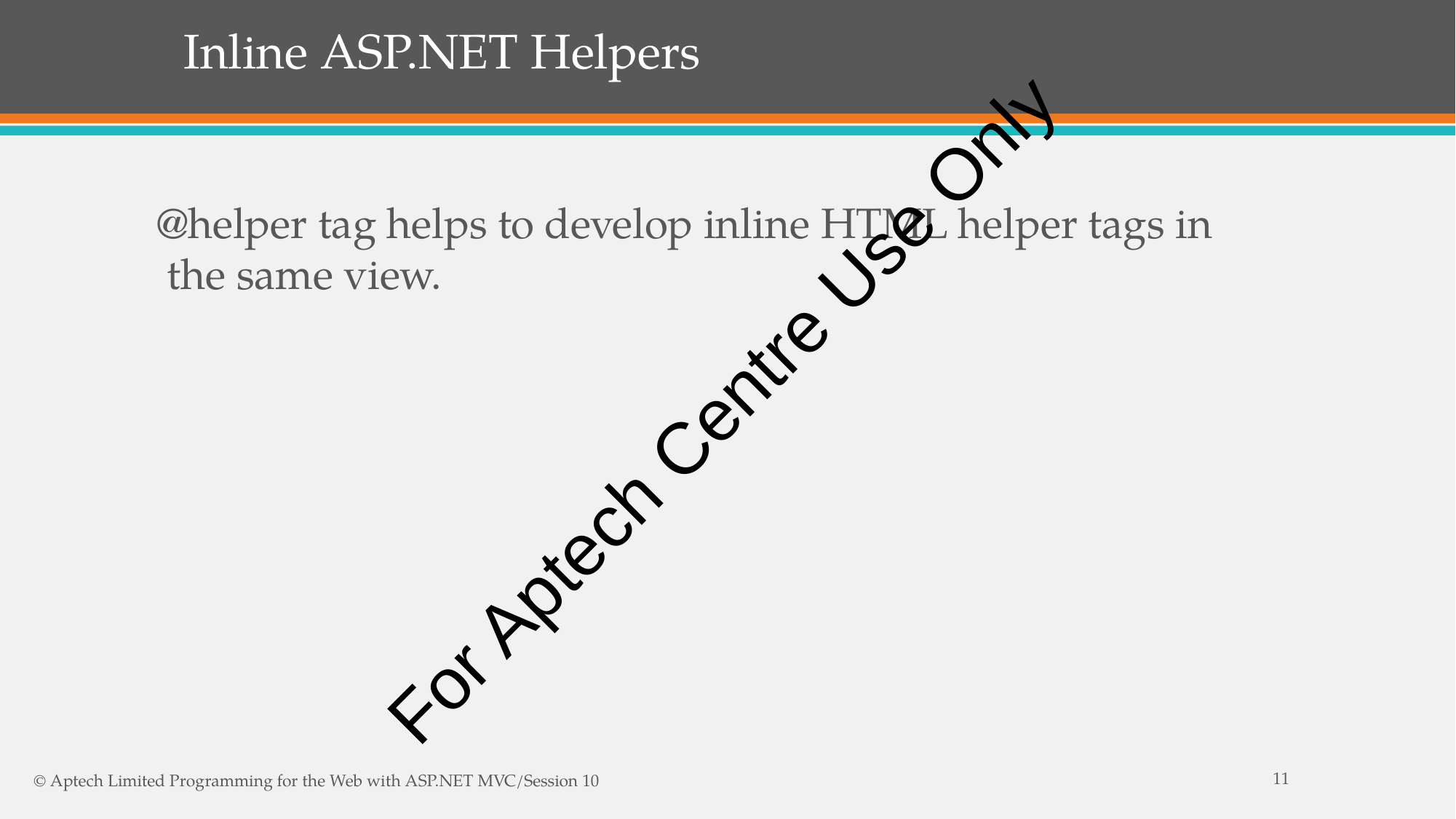

Inline ASP.NET Helpers
@helper tag helps to develop inline HTML helper tags in  the same view.
For Aptech Centre Use Only
11
© Aptech Limited Programming for the Web with ASP.NET MVC/Session 10